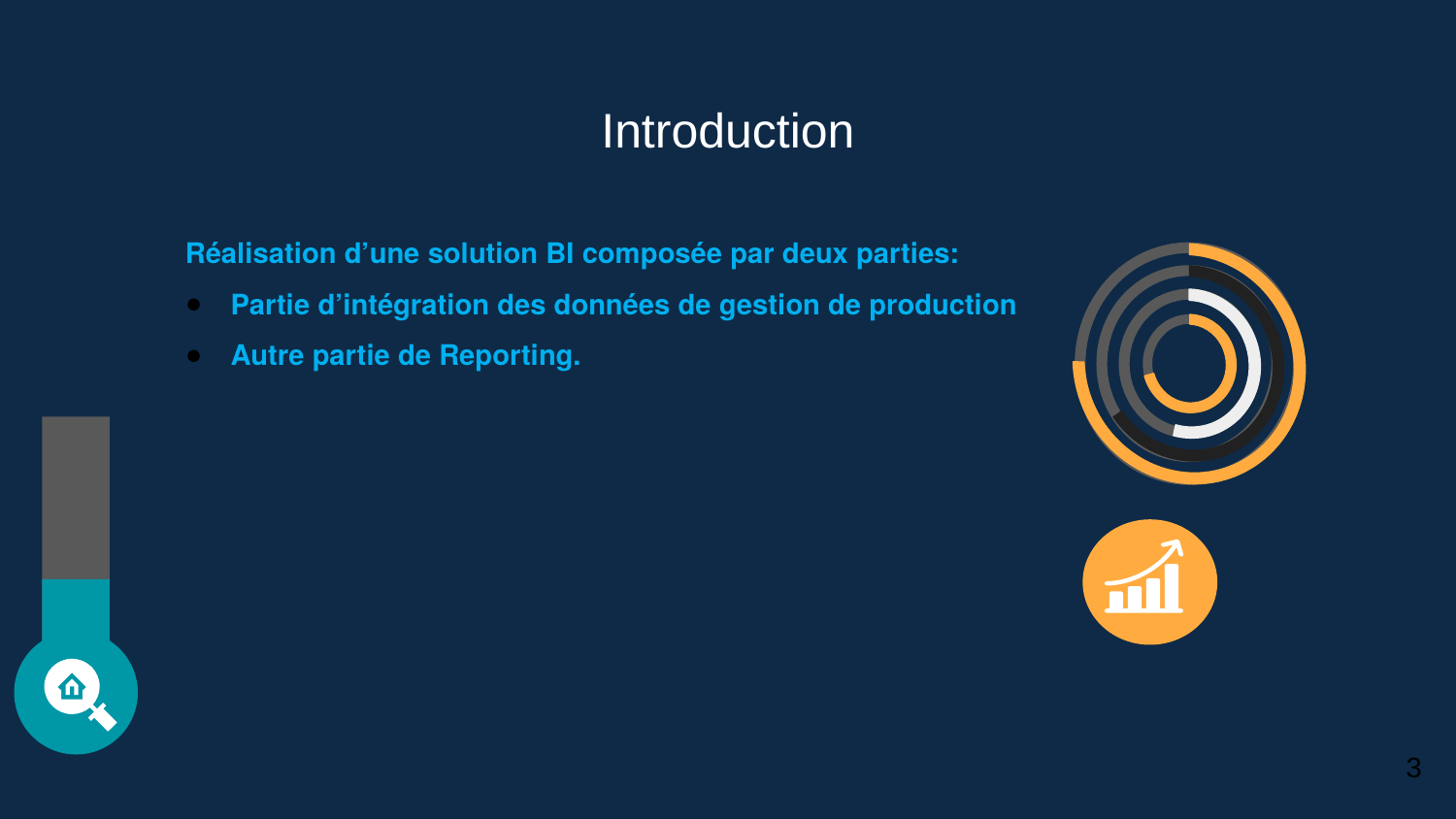

Introduction

Réalisation d’une solution BI composée par deux parties:
Partie d’intégration des données de gestion de production
Autre partie de Reporting.

3